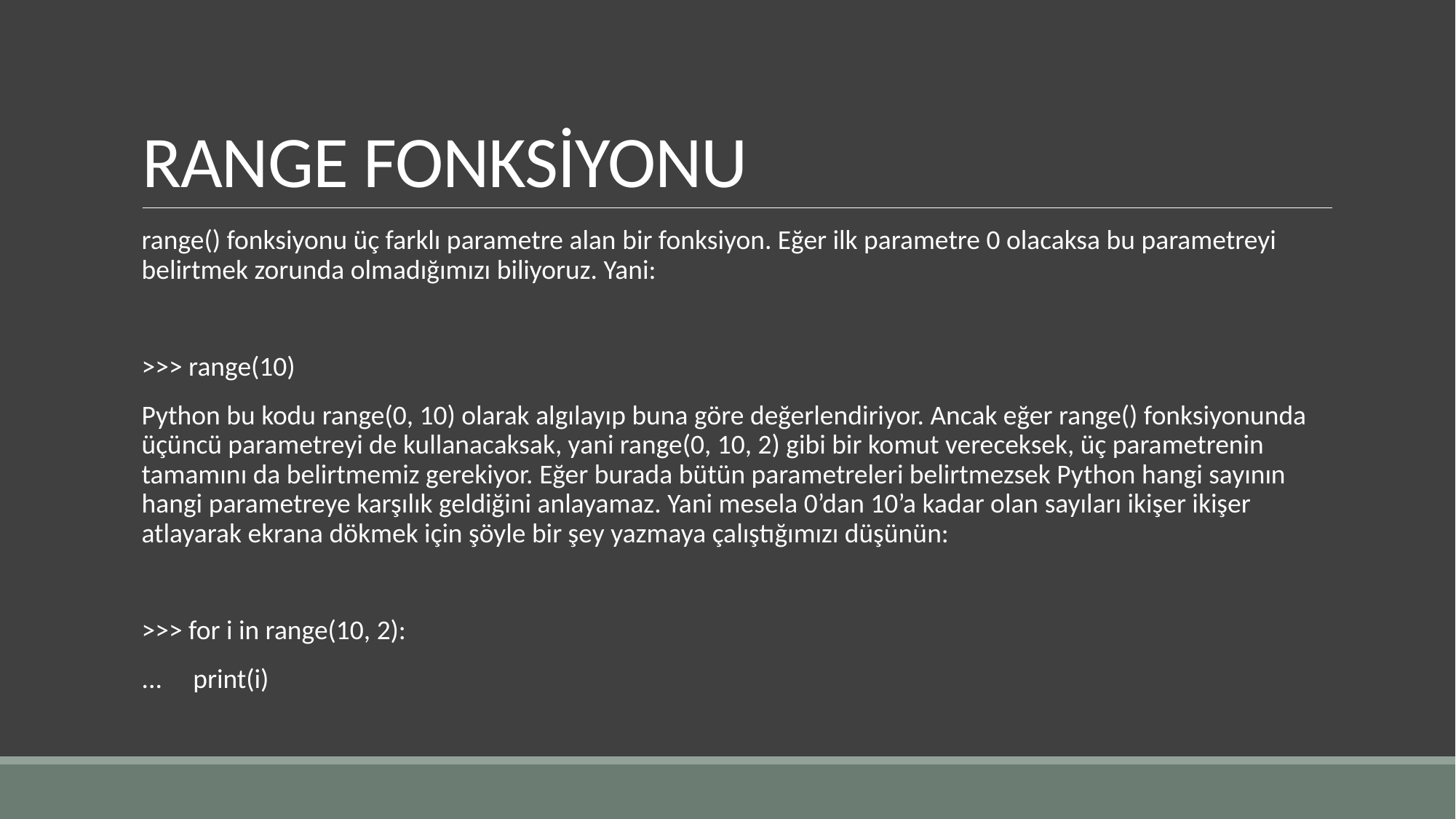

# RANGE FONKSİYONU
range() fonksiyonu üç farklı parametre alan bir fonksiyon. Eğer ilk parametre 0 olacaksa bu parametreyi belirtmek zorunda olmadığımızı biliyoruz. Yani:

>>> range(10)
Python bu kodu range(0, 10) olarak algılayıp buna göre değerlendiriyor. Ancak eğer range() fonksiyonunda üçüncü parametreyi de kullanacaksak, yani range(0, 10, 2) gibi bir komut vereceksek, üç parametrenin tamamını da belirtmemiz gerekiyor. Eğer burada bütün parametreleri belirtmezsek Python hangi sayının hangi parametreye karşılık geldiğini anlayamaz. Yani mesela 0’dan 10’a kadar olan sayıları ikişer ikişer atlayarak ekrana dökmek için şöyle bir şey yazmaya çalıştığımızı düşünün:

>>> for i in range(10, 2):
...     print(i)